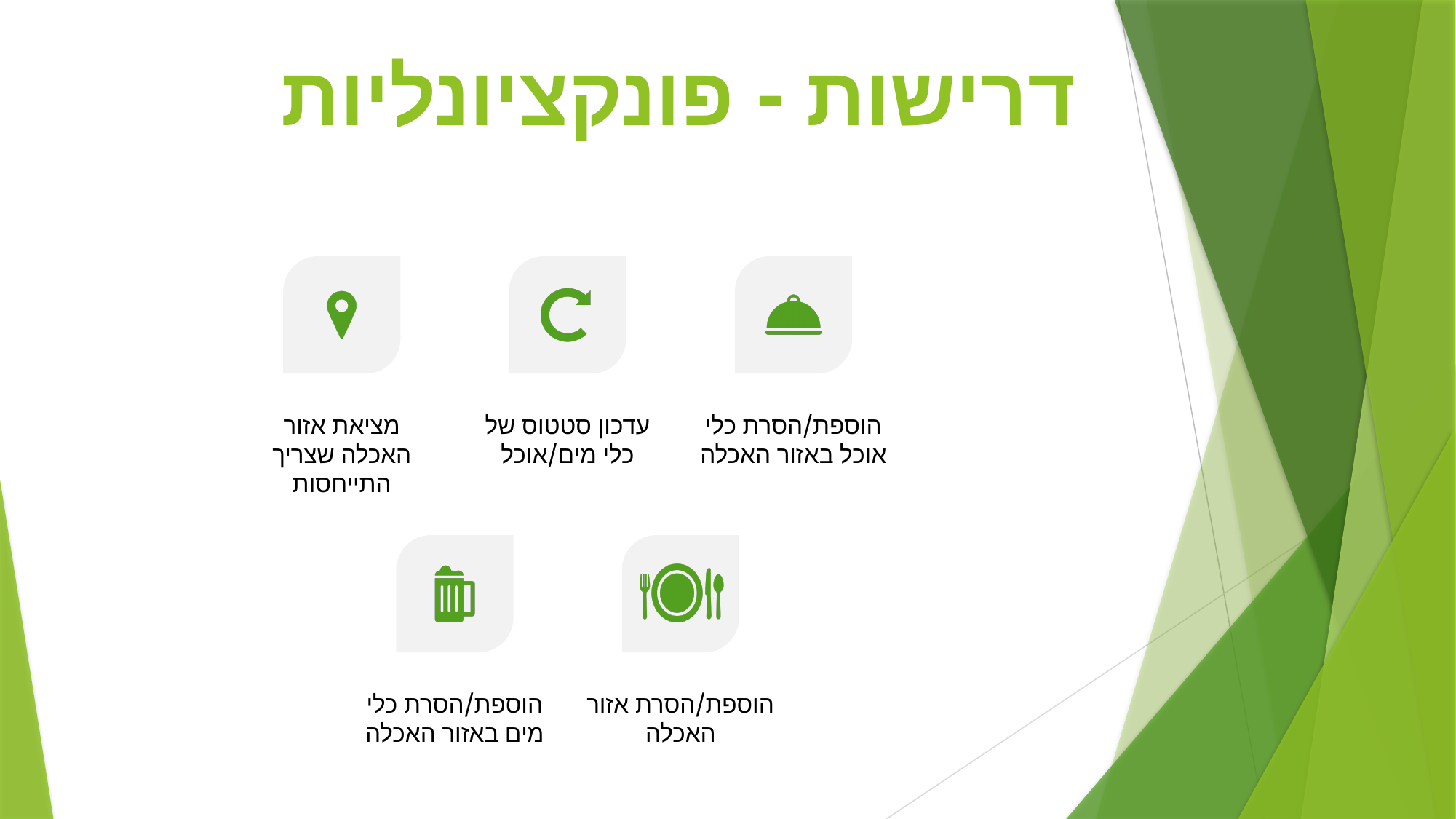

# דרישות - פונקציונליות
מציאת אזור האכלה שצריך התייחסות
עדכון סטטוס של כלי מים/אוכל
הוספת/הסרת כלי אוכל באזור האכלה
הוספת/הסרת כלי מים באזור האכלה
הוספת/הסרת אזור האכלה